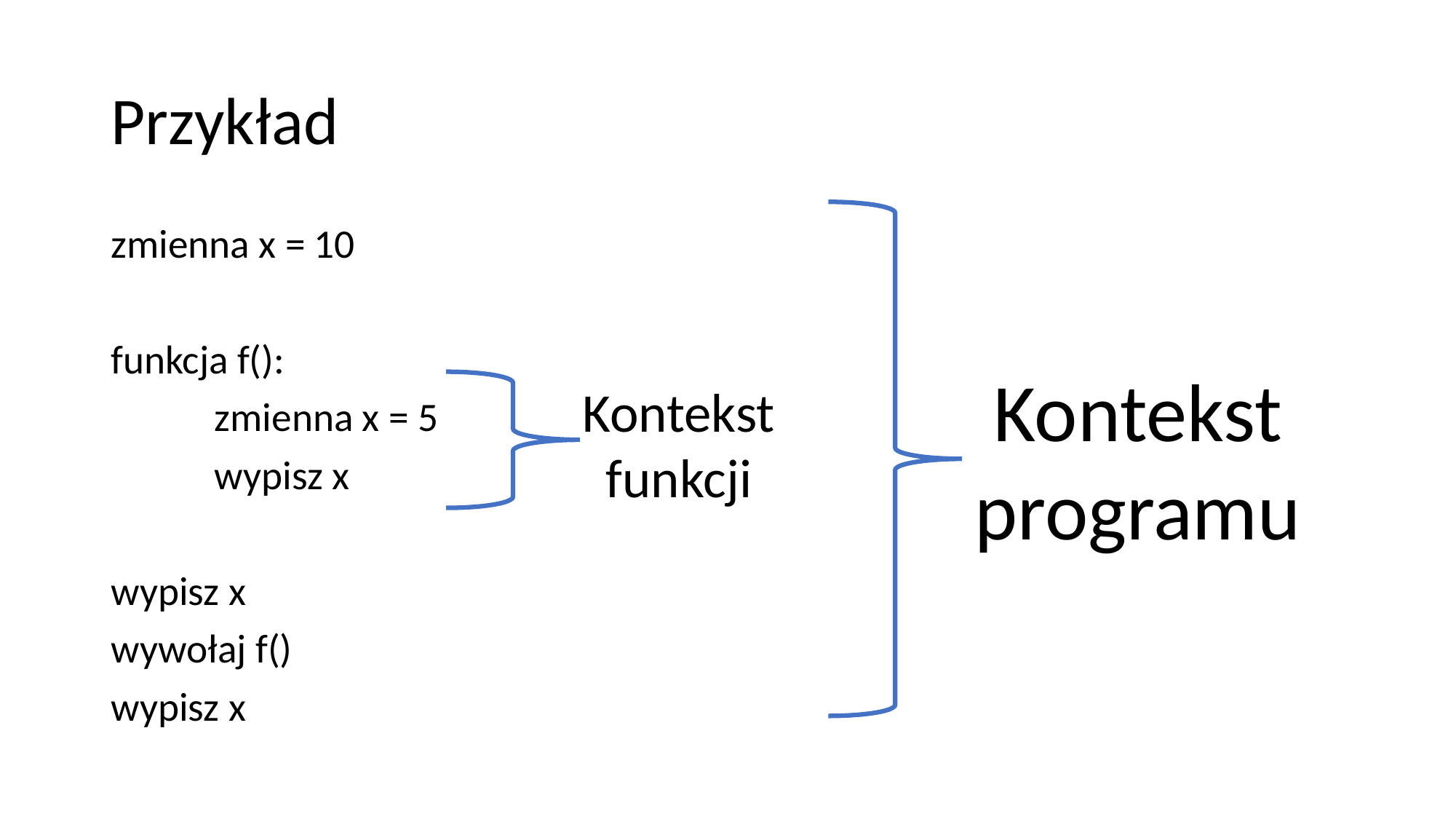

# Przykład

zmienna x = 10

funkcja f():
	zmienna x = 5
	wypisz x

wypisz x
wywołaj f()
wypisz x

Kontekst
programu

Kontekst
funkcji